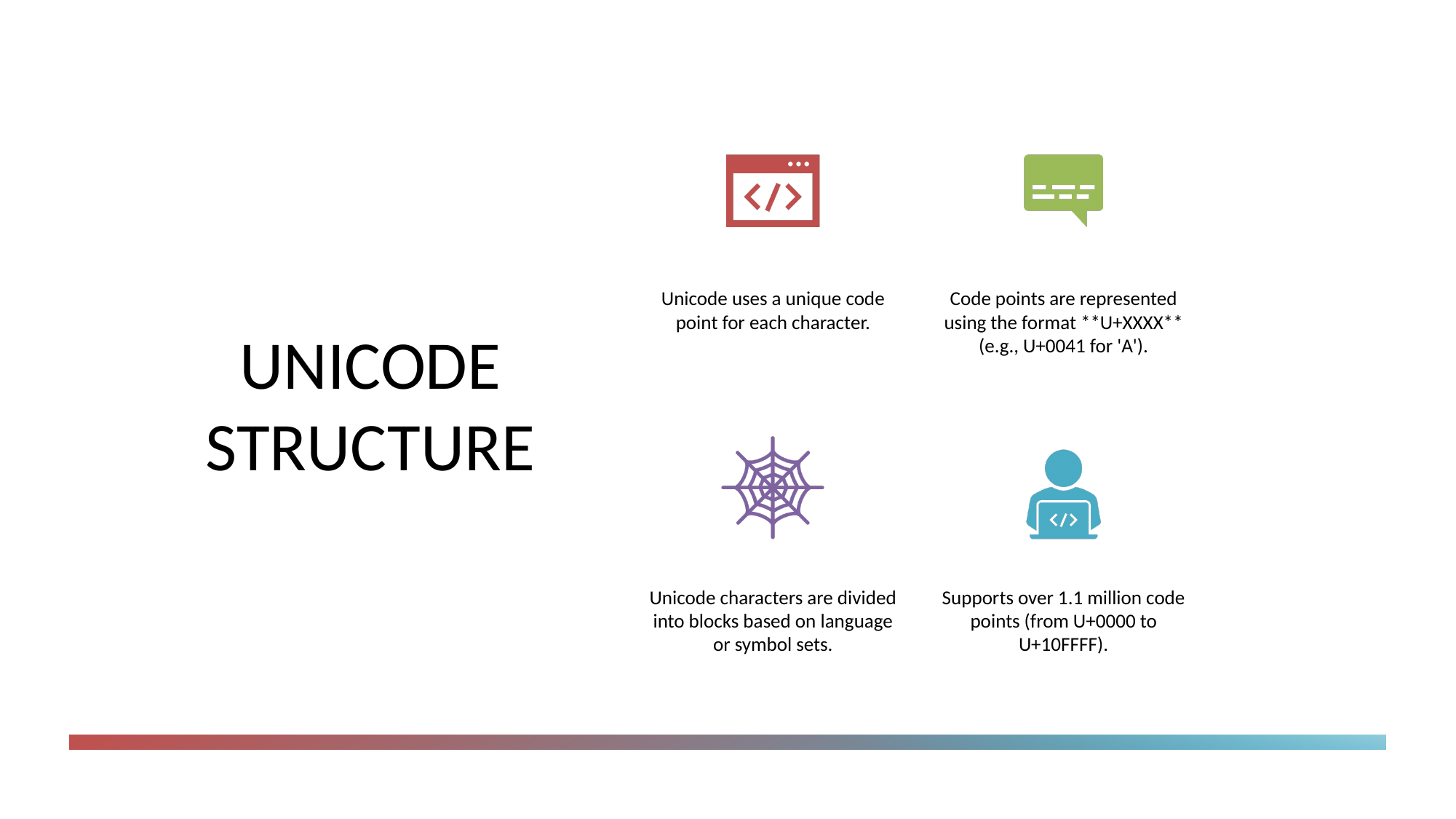

# UNICODE STRUCTURE
Unicode uses a unique code point for each character.
Code points are represented using the format **U+XXXX** (e.g., U+0041 for 'A').
Unicode characters are divided into blocks based on language or symbol sets.
Supports over 1.1 million code points (from U+0000 to U+10FFFF).